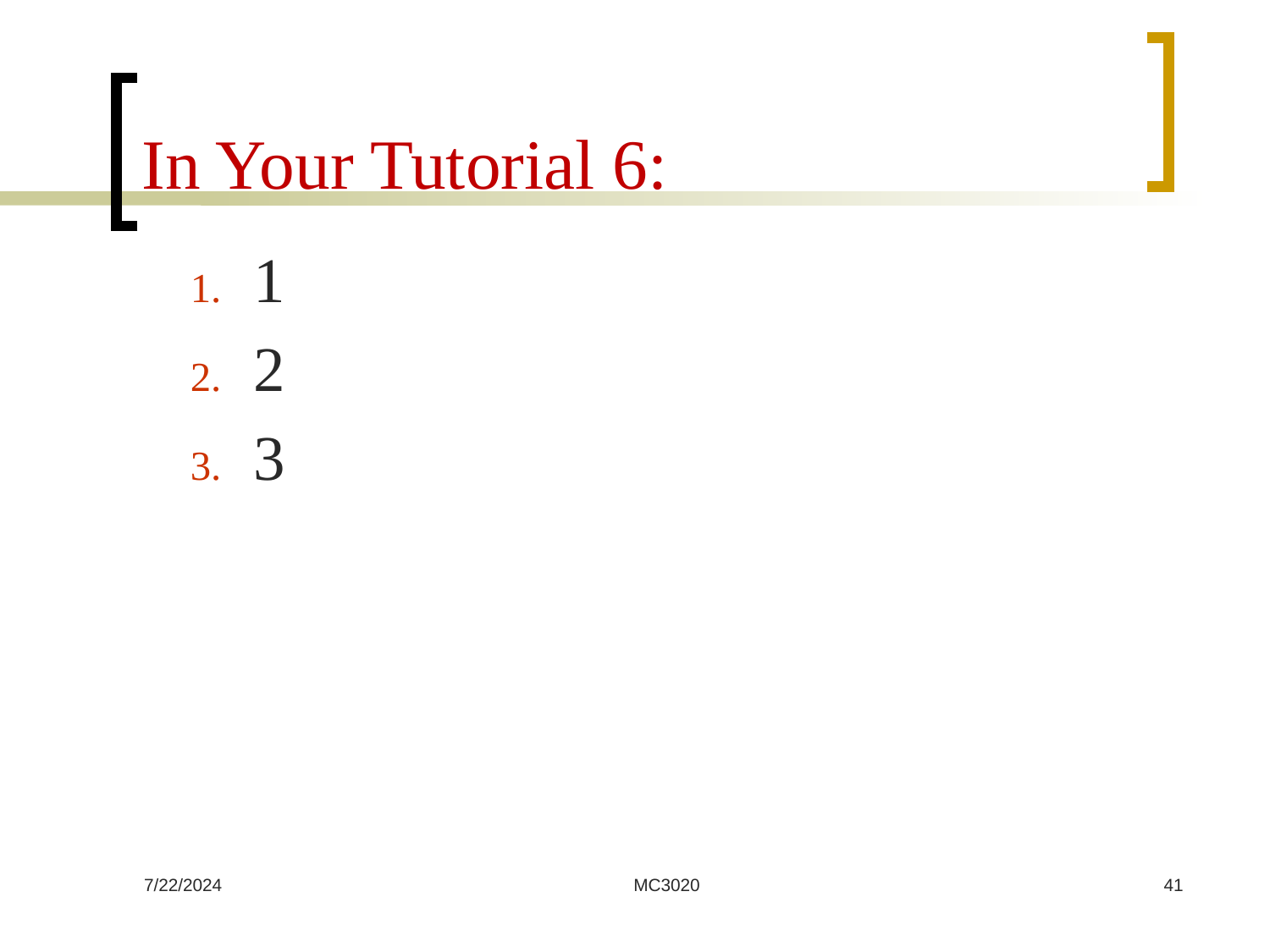

# In Your Tutorial 6:
1
2
3

7/22/2024
MC3020
41